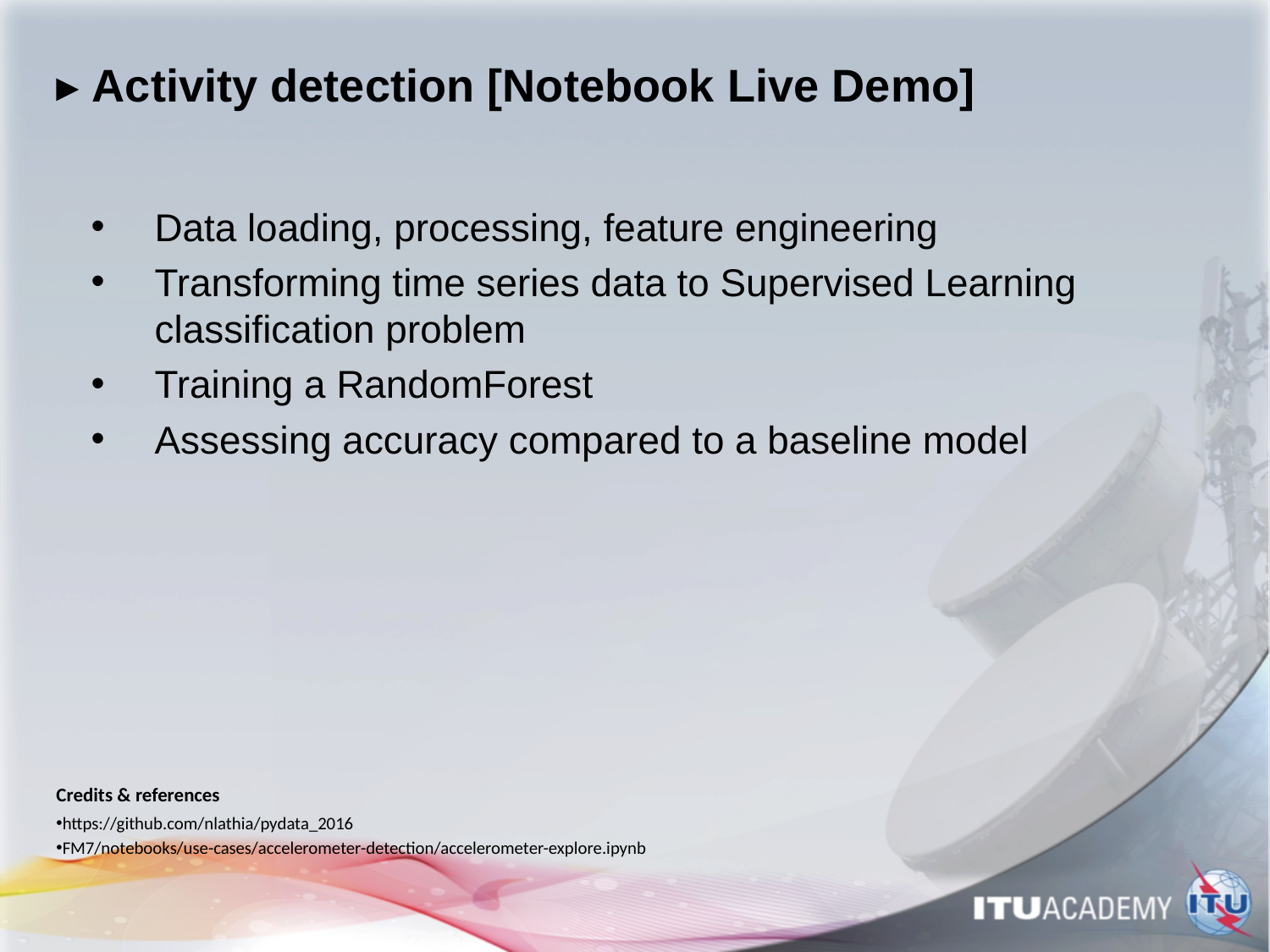

# ▸ Activity detection [Notebook Live Demo]
Data loading, processing, feature engineering
Transforming time series data to Supervised Learning classification problem
Training a RandomForest
Assessing accuracy compared to a baseline model
Credits & references
https://github.com/nlathia/pydata_2016
FM7/notebooks/use-cases/accelerometer-detection/accelerometer-explore.ipynb